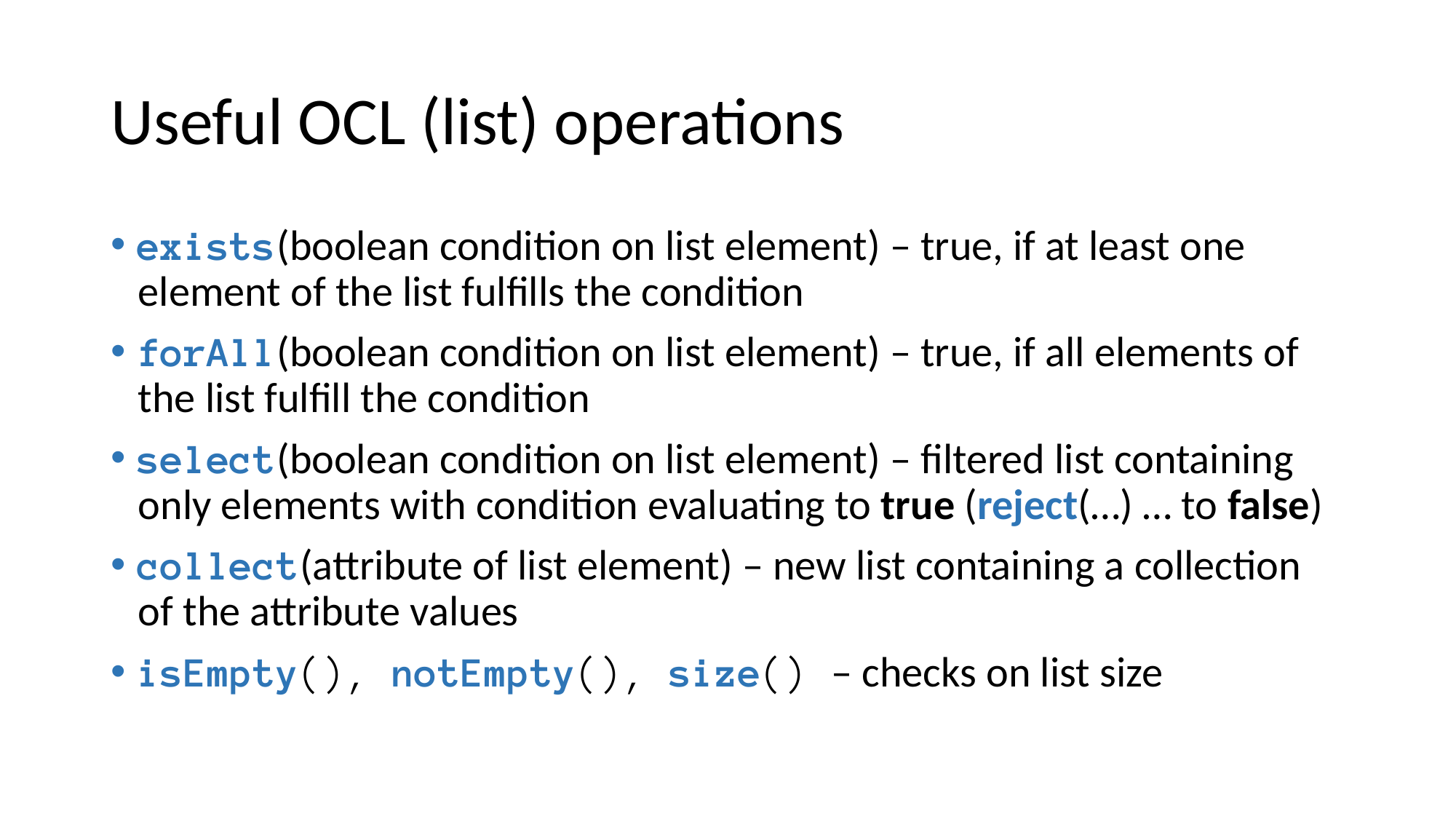

# Useful OCL (list) operations
exists(boolean condition on list element) – true, if at least one element of the list fulfills the condition
forAll(boolean condition on list element) – true, if all elements of the list fulfill the condition
select(boolean condition on list element) – filtered list containing only elements with condition evaluating to true (reject(…) … to false)
collect(attribute of list element) – new list containing a collection of the attribute values
isEmpty(), notEmpty(), size() – checks on list size